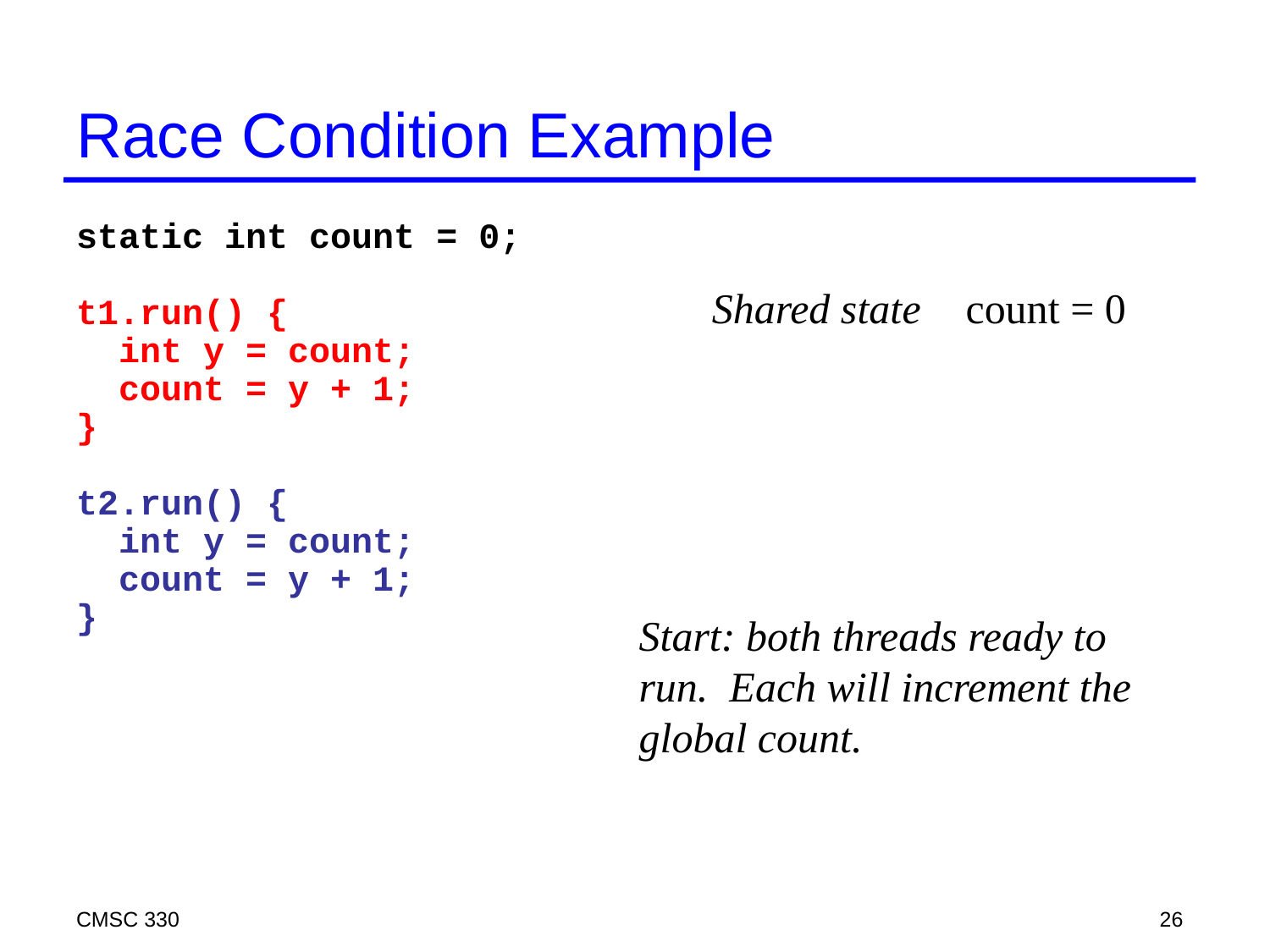

# Race Condition Example
static int count = 0;

t1.run() {
  int y = count;
  count = y + 1;
}

t2.run() {
  int y = count;
  count = y + 1;
}
Shared state
count = 0
Start: both threads ready to
run.  Each will increment the
global count.
CMSC 330
26